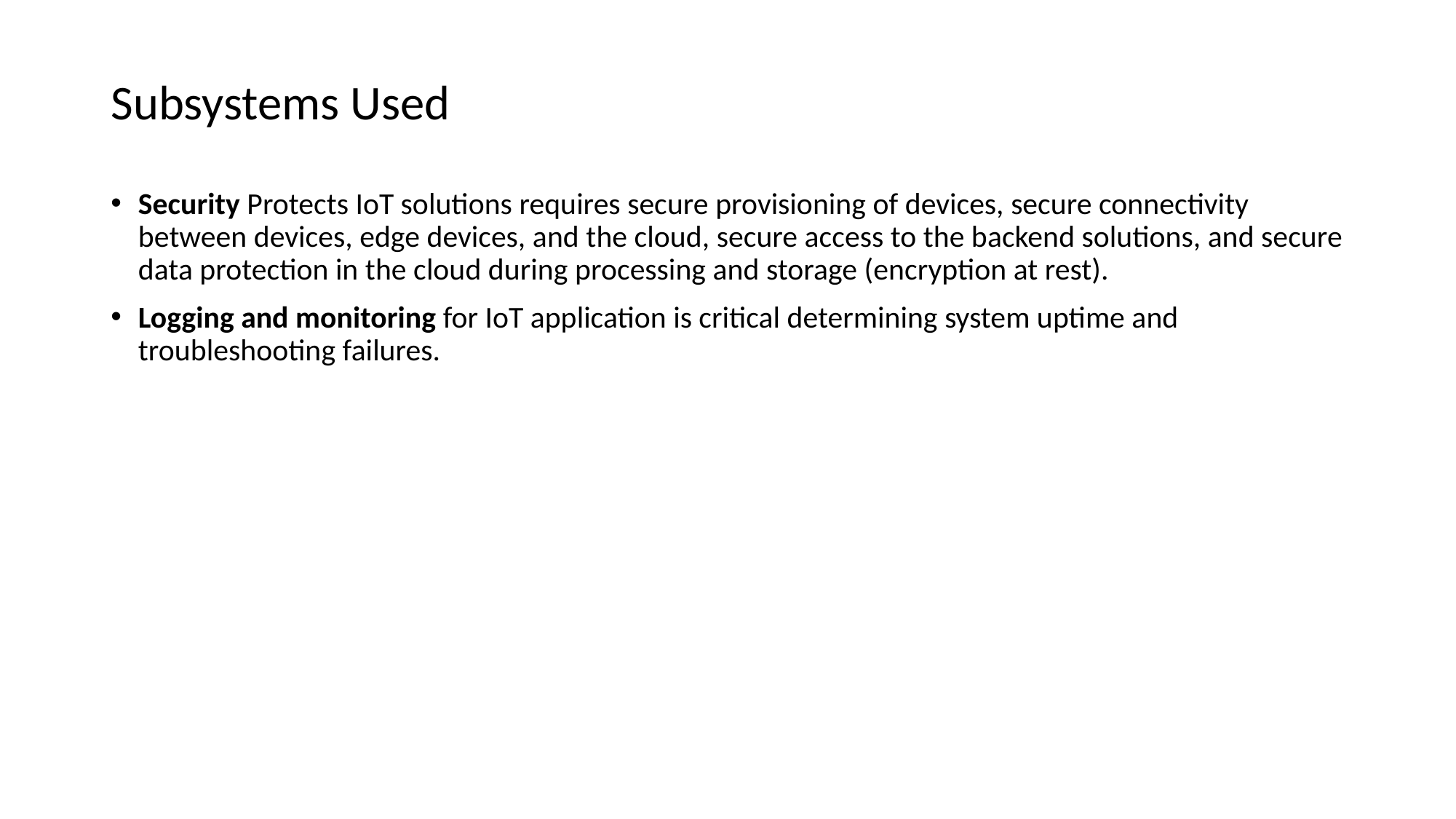

# Subsystems Used
Security Protects IoT solutions requires secure provisioning of devices, secure connectivity between devices, edge devices, and the cloud, secure access to the backend solutions, and secure data protection in the cloud during processing and storage (encryption at rest).
Logging and monitoring for IoT application is critical determining system uptime and troubleshooting failures.